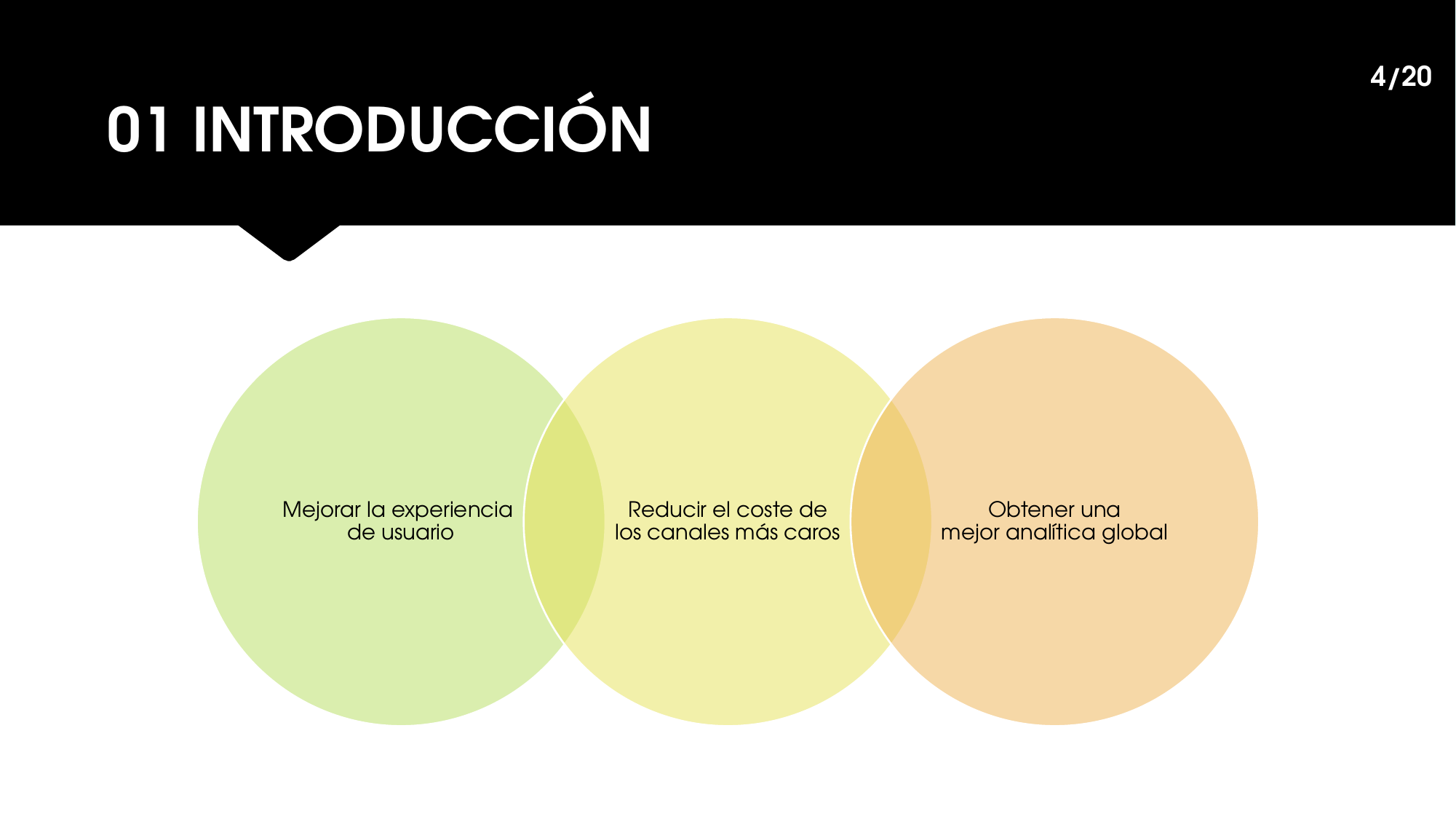

# 01 INTRODUCCIÓN
4/20
Mejorar la experiencia 
de usuario
Reducir el coste de los canales más caros
Obtener una mejor analítica global